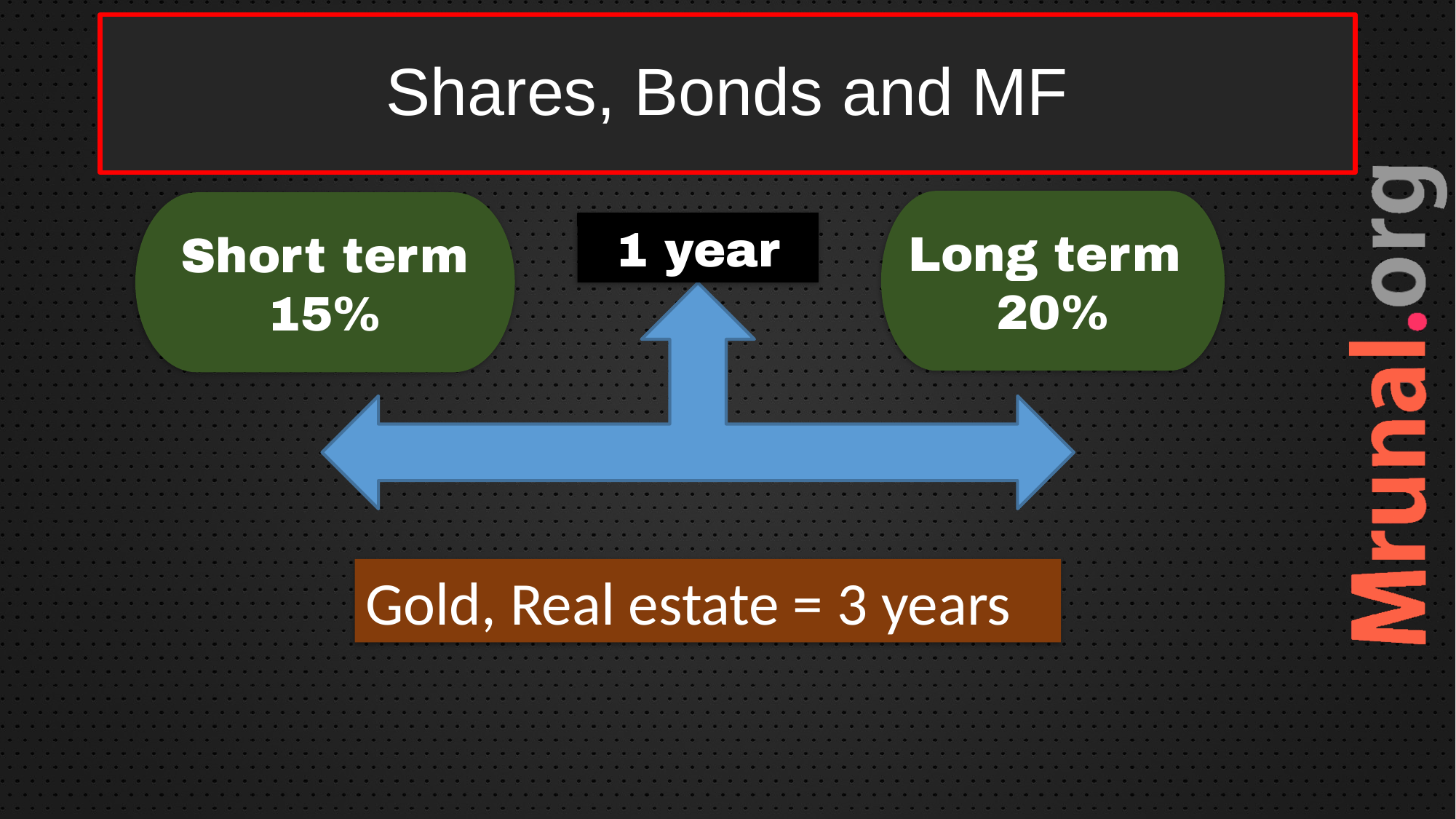

# Shares, Bonds and MF
Long term
20%
Short term
15%
1 year

Gold, Real estate = 3 years